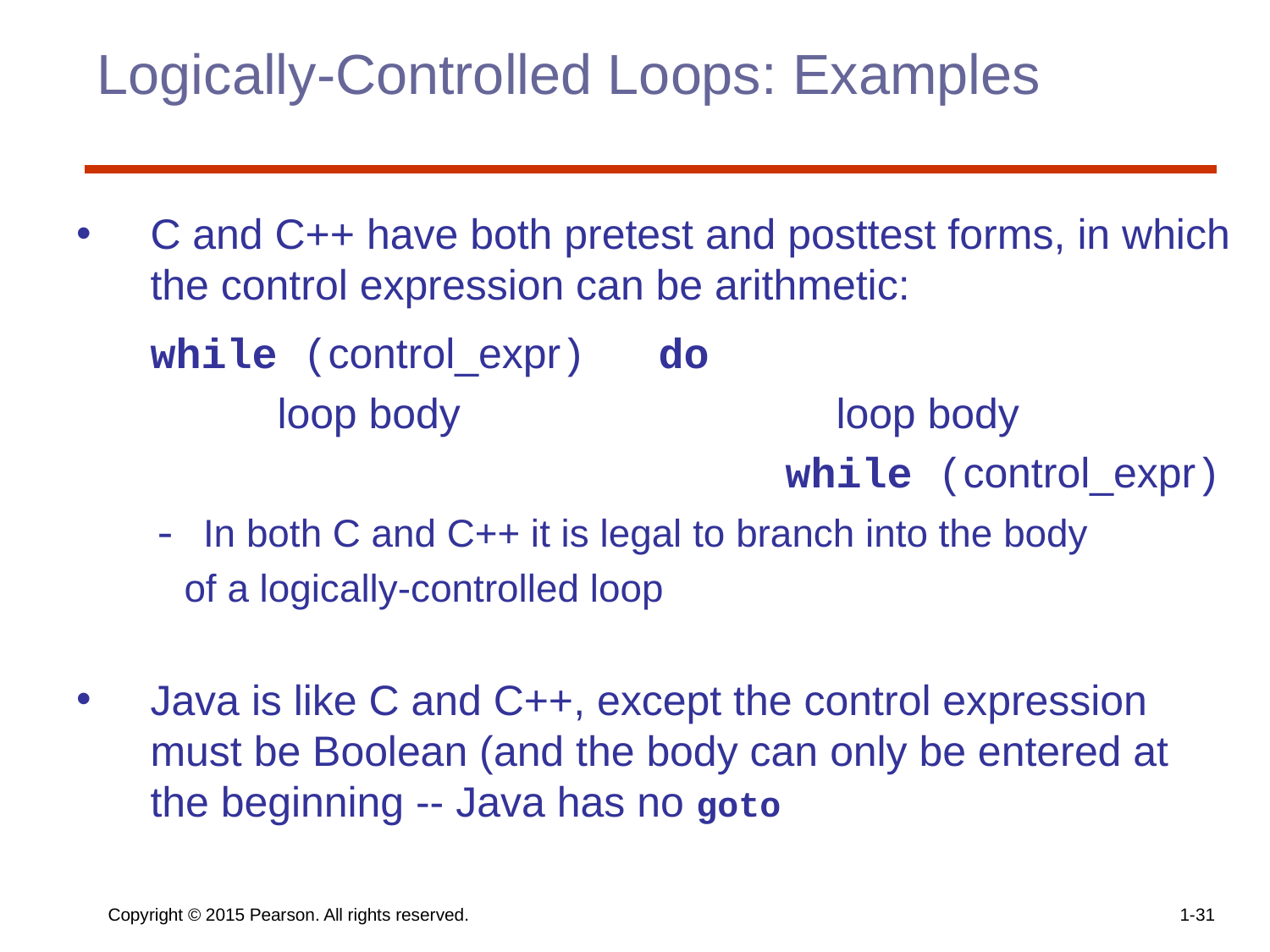

# Logically-Controlled Loops: Examples
C and C++ have both pretest and posttest forms, in which the control expression can be arithmetic:
	while (control_expr)	do
		loop body			  loop body
						while (control_expr)
   - In both C and C++ it is legal to branch into the body
          of a logically-controlled loop

Java is like C and C++, except the control expression must be Boolean (and the body can only be entered at the beginning -- Java has no goto
Copyright © 2015 Pearson. All rights reserved.
1-31